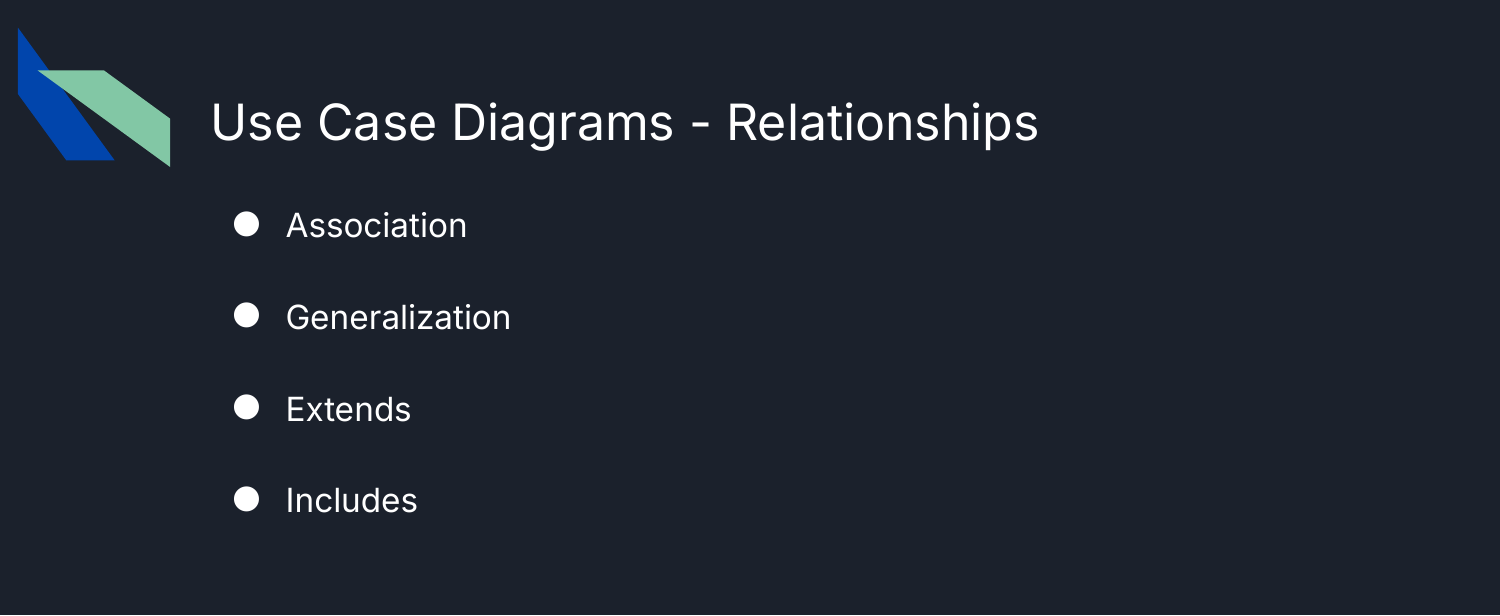

# Use Case Diagrams - Relationships
Association

Generalization

Extends

Includes